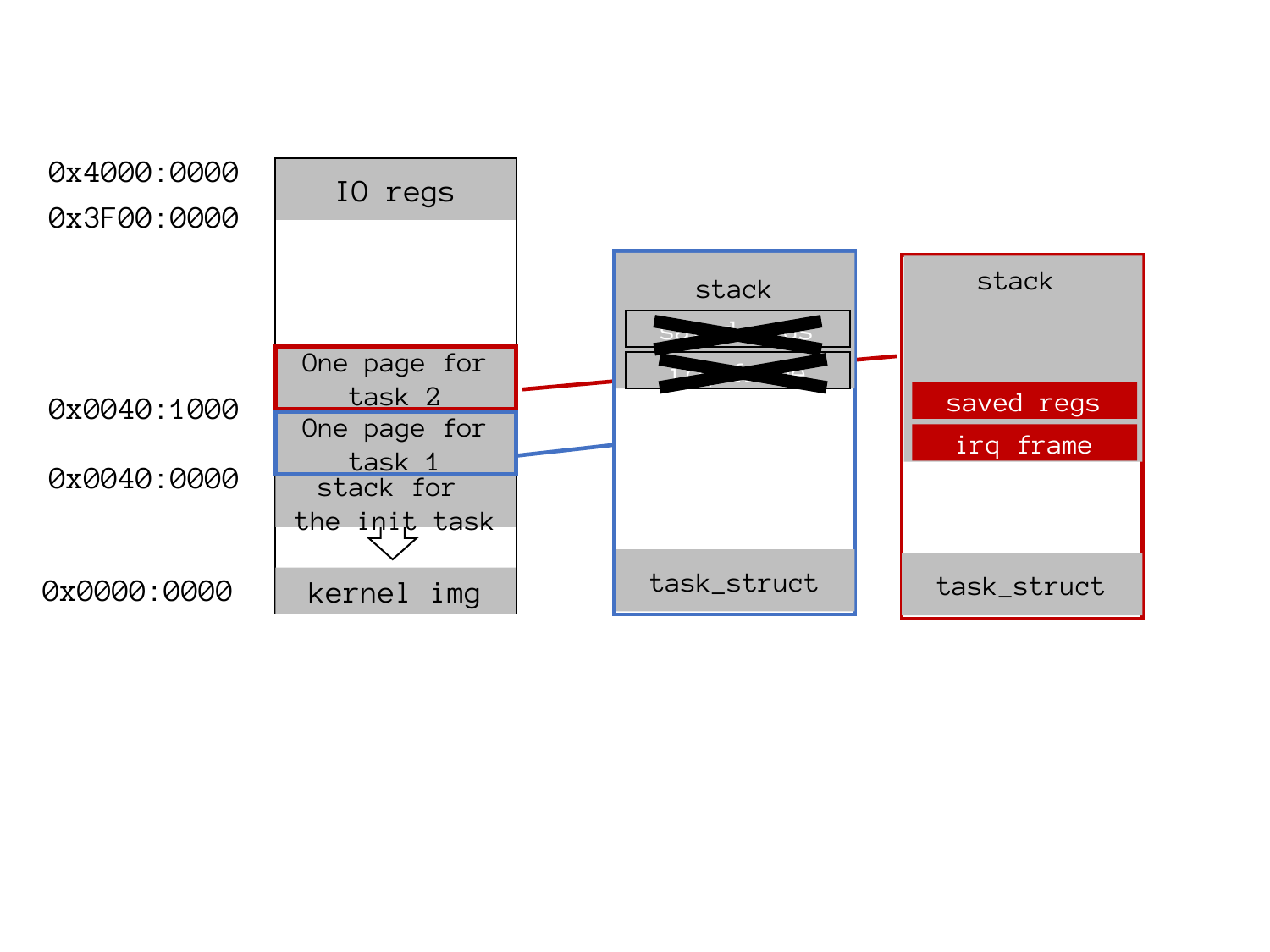

0x4000:0000

IO regs
0x3F00:0000

stack

stack

saved regs

One page for
task 2
irq frame
0x0040:1000
saved regs
One page for
task 1
irq frame
0x0040:0000
stack for
the init task

task_struct
task_struct
0x0000:0000
kernel img